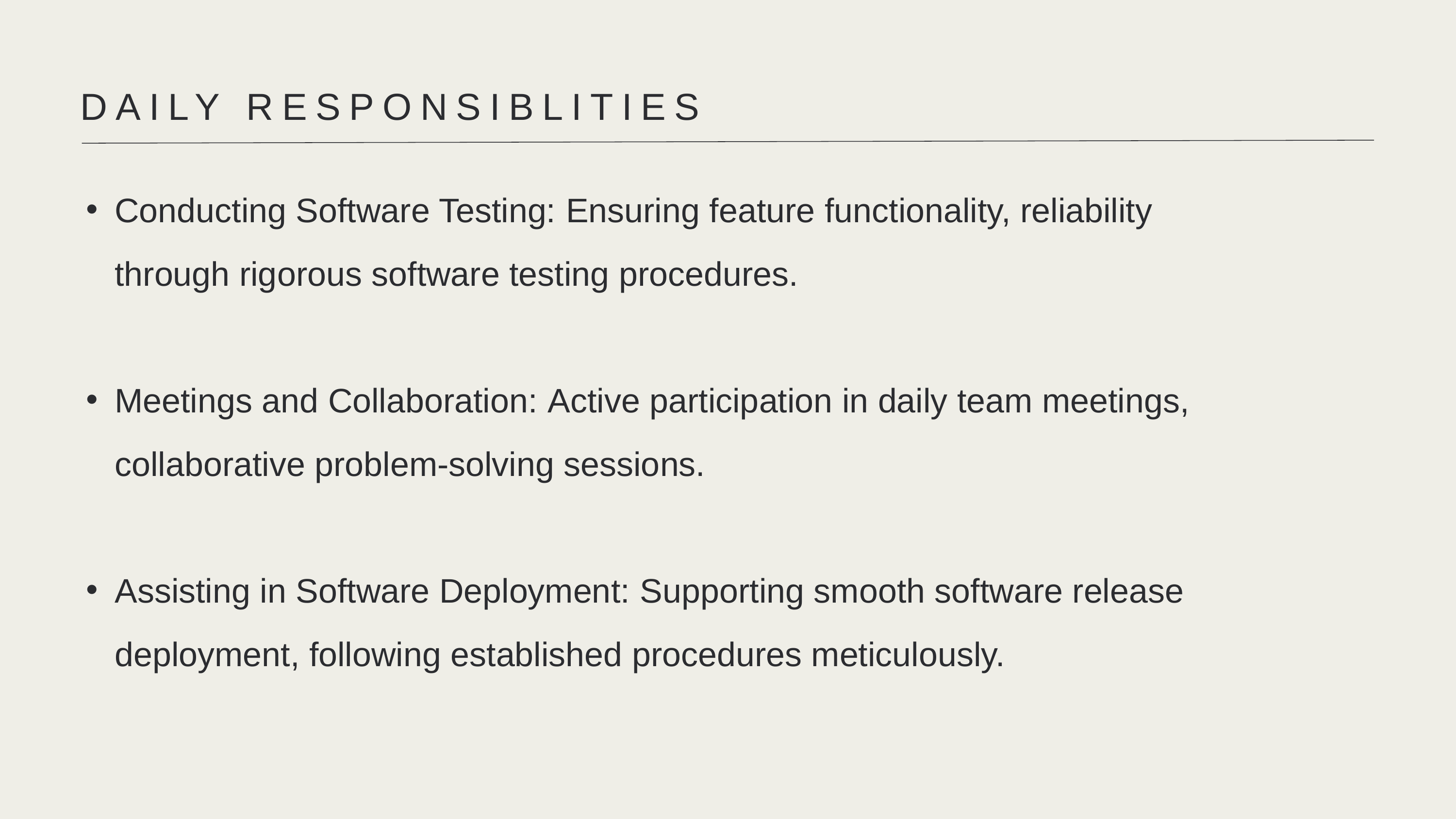

DAILY RESPONSIBLITIES

Conducting Software Testing: Ensuring feature functionality, reliability through rigorous software testing procedures.

Meetings and Collaboration: Active participation in daily team meetings, collaborative problem-solving sessions.

Assisting in Software Deployment: Supporting smooth software release deployment, following established procedures meticulously.